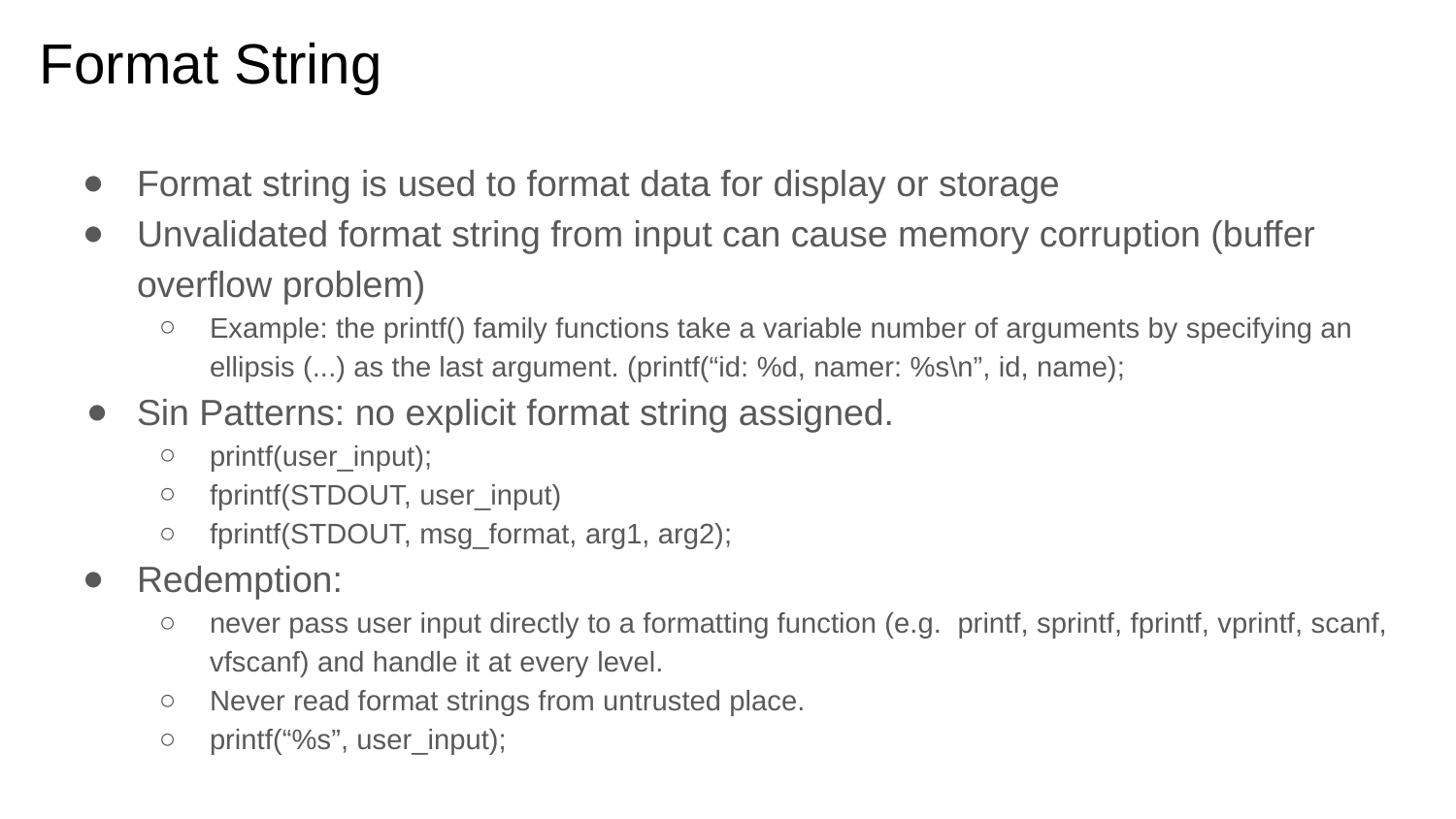

# Format String
Format string is used to format data for display or storage
Unvalidated format string from input can cause memory corruption (buffer overflow problem)
Example: the printf() family functions take a variable number of arguments by specifying an ellipsis (...) as the last argument. (printf(“id: %d, namer: %s\n”, id, name);
Sin Patterns: no explicit format string assigned.
printf(user_input);
fprintf(STDOUT, user_input)
fprintf(STDOUT, msg_format, arg1, arg2);
Redemption:
never pass user input directly to a formatting function (e.g.  printf, sprintf, fprintf, vprintf, scanf, vfscanf) and handle it at every level.
Never read format strings from untrusted place.
printf(“%s”, user_input);